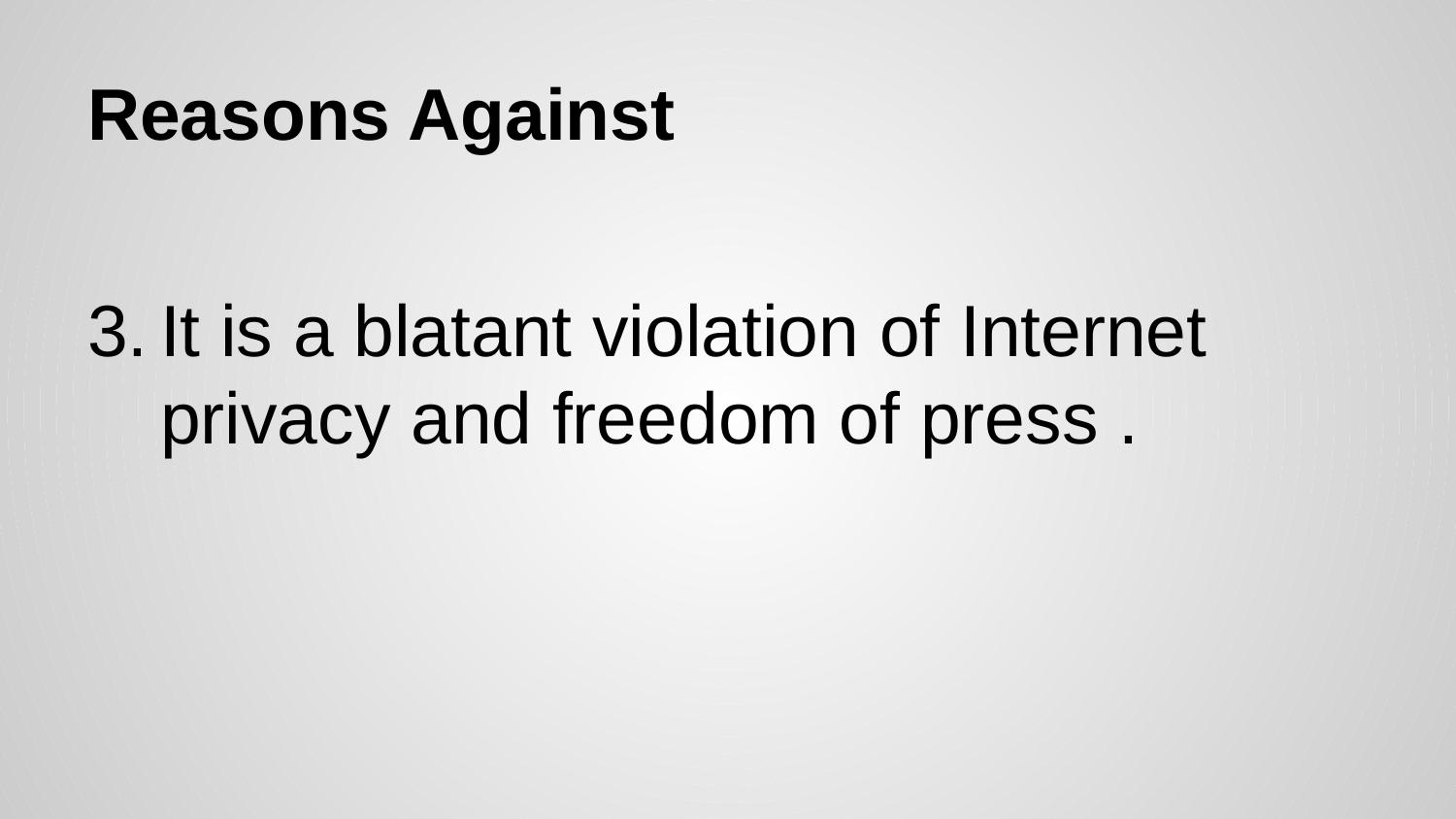

# Reasons Against
It is a blatant violation of Internet privacy and freedom of press .